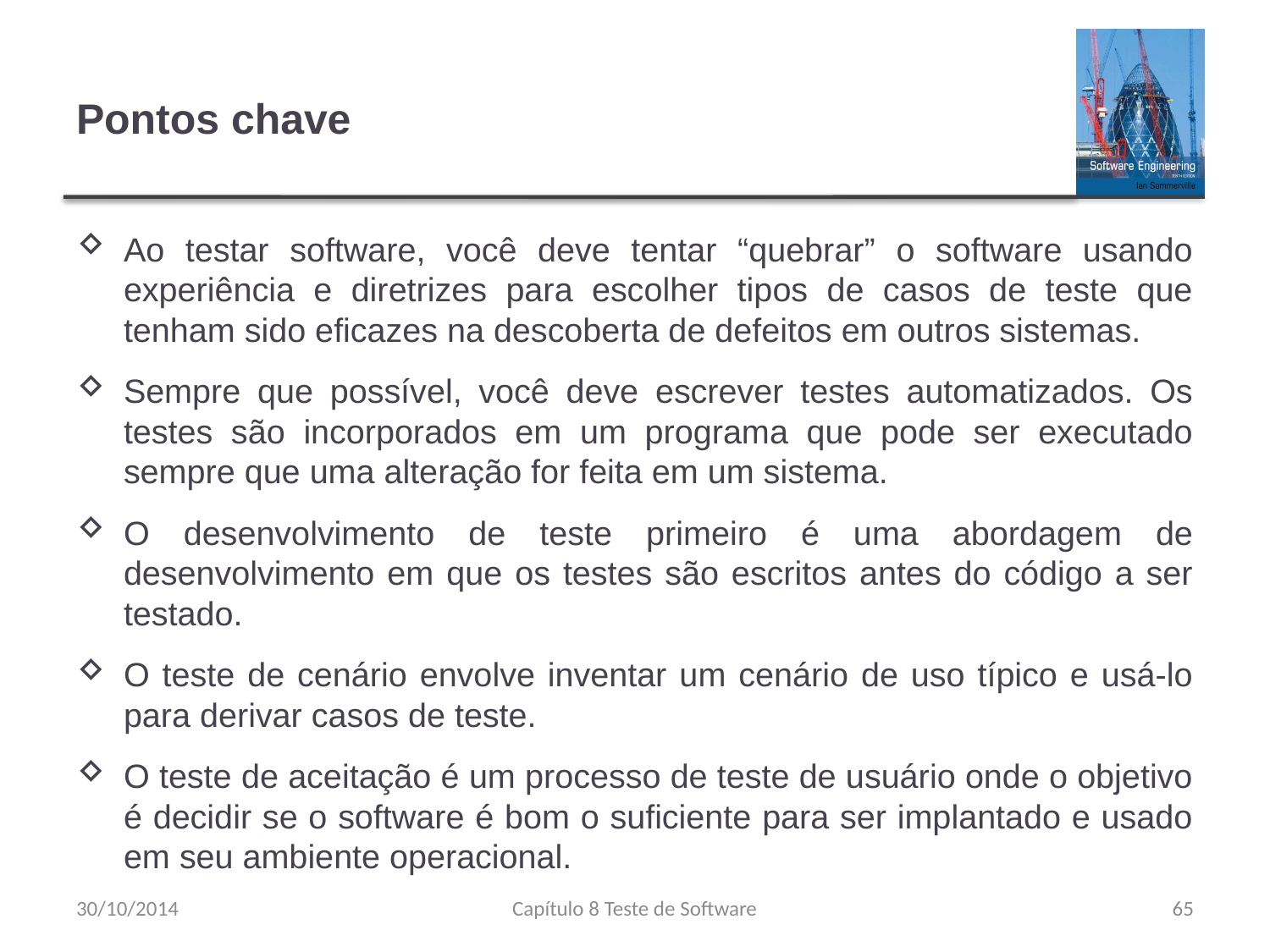

# Pontos chave
Ao testar software, você deve tentar “quebrar” o software usando experiência e diretrizes para escolher tipos de casos de teste que tenham sido eficazes na descoberta de defeitos em outros sistemas.
Sempre que possível, você deve escrever testes automatizados. Os testes são incorporados em um programa que pode ser executado sempre que uma alteração for feita em um sistema.
O desenvolvimento de teste primeiro é uma abordagem de desenvolvimento em que os testes são escritos antes do código a ser testado.
O teste de cenário envolve inventar um cenário de uso típico e usá-lo para derivar casos de teste.
O teste de aceitação é um processo de teste de usuário onde o objetivo é decidir se o software é bom o suficiente para ser implantado e usado em seu ambiente operacional.
30/10/2014
Capítulo 8 Teste de Software
65